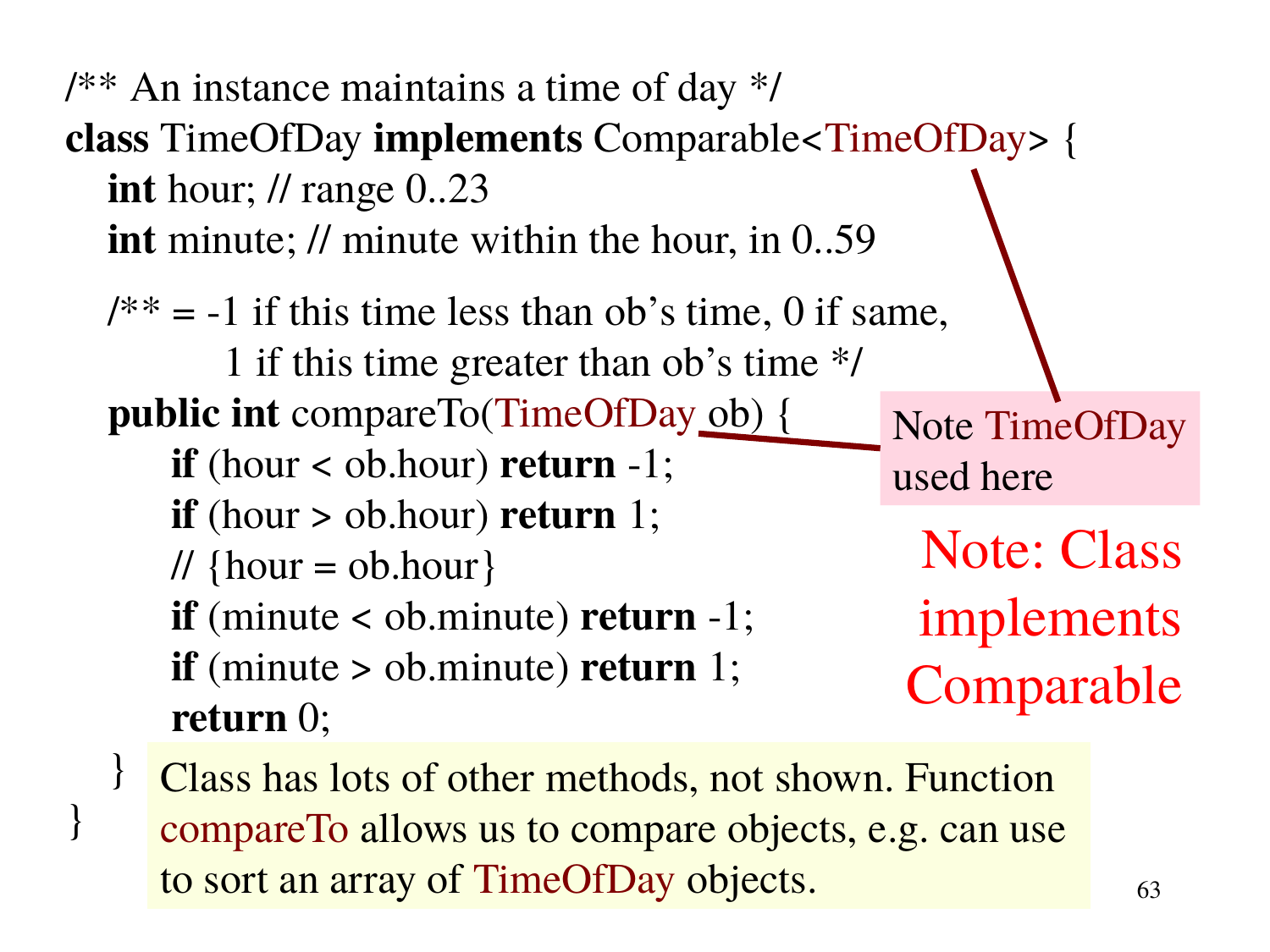

/** An instance maintains a time of day */
class TimeOfDay implements Comparable<TimeOfDay> {
    int hour; // range 0..23
    int minute; // minute within the hour, in 0..59
    /** = -1 if this time less than ob’s time, 0 if same,
               1 if this time greater than ob’s time */
    public int compareTo(TimeOfDay ob) {
          if (hour < ob.hour) return -1;
          if (hour > ob.hour) return 1;
          // {hour = ob.hour}
          if (minute < ob.minute) return -1;
          if (minute > ob.minute) return 1;
          return 0;
    }
}
Note TimeOfDay
used here
# Note: Class implements Comparable
Class has lots of other methods, not shown. Function compareTo allows us to compare objects, e.g. can use to sort an array of TimeOfDay objects.
63